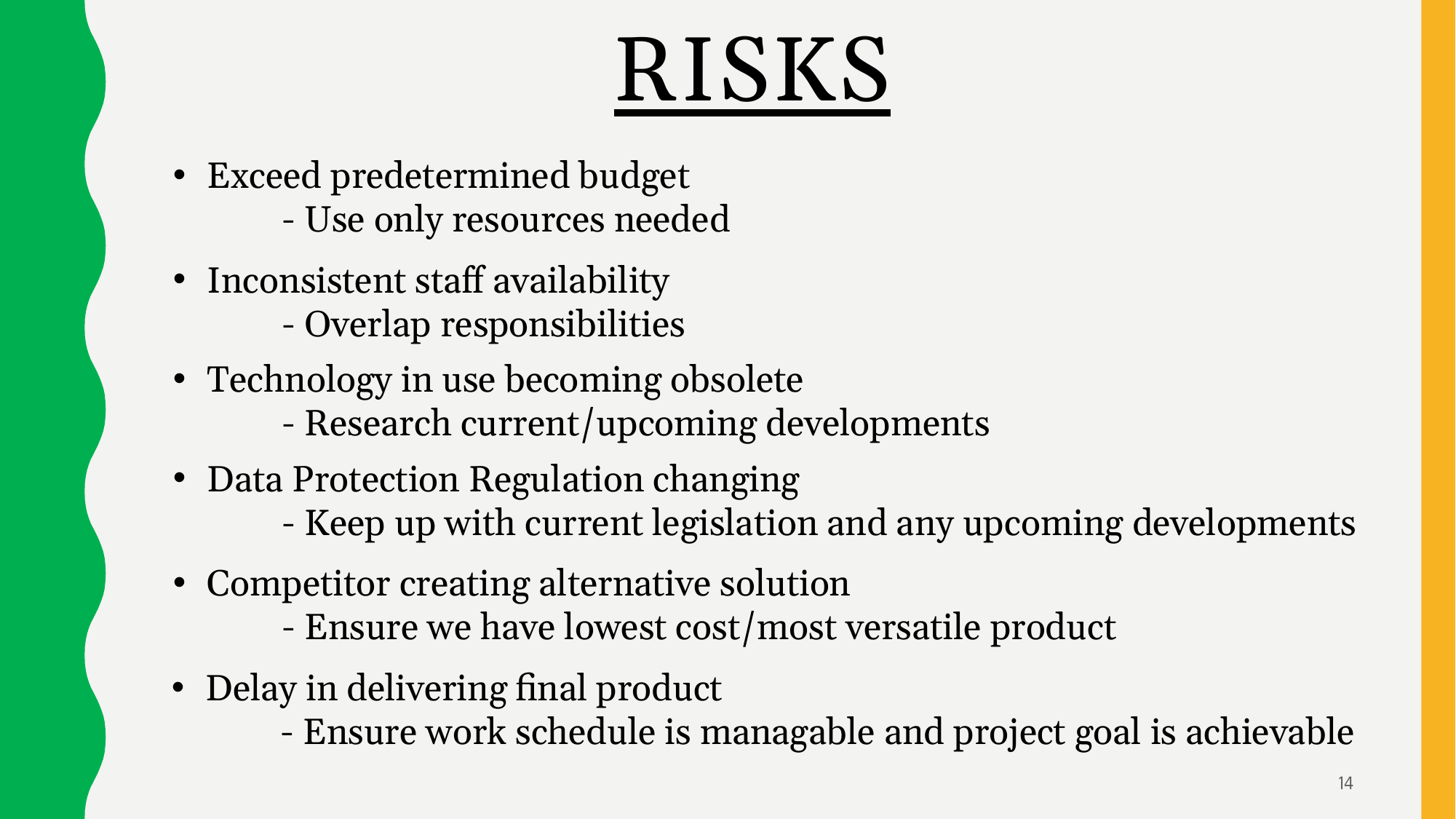

# Risks
Exceed predetermined budget
	- Use only resources needed
Inconsistent staff availability
	- Overlap responsibilities
Technology in use becoming obsolete
	- Research current/upcoming developments
Data Protection Regulation changing
	- Keep up with current legislation and any upcoming developments
Competitor creating alternative solution
	- Ensure we have lowest cost/most versatile product
Delay in delivering final product
	- Ensure work schedule is managable and project goal is achievable
14